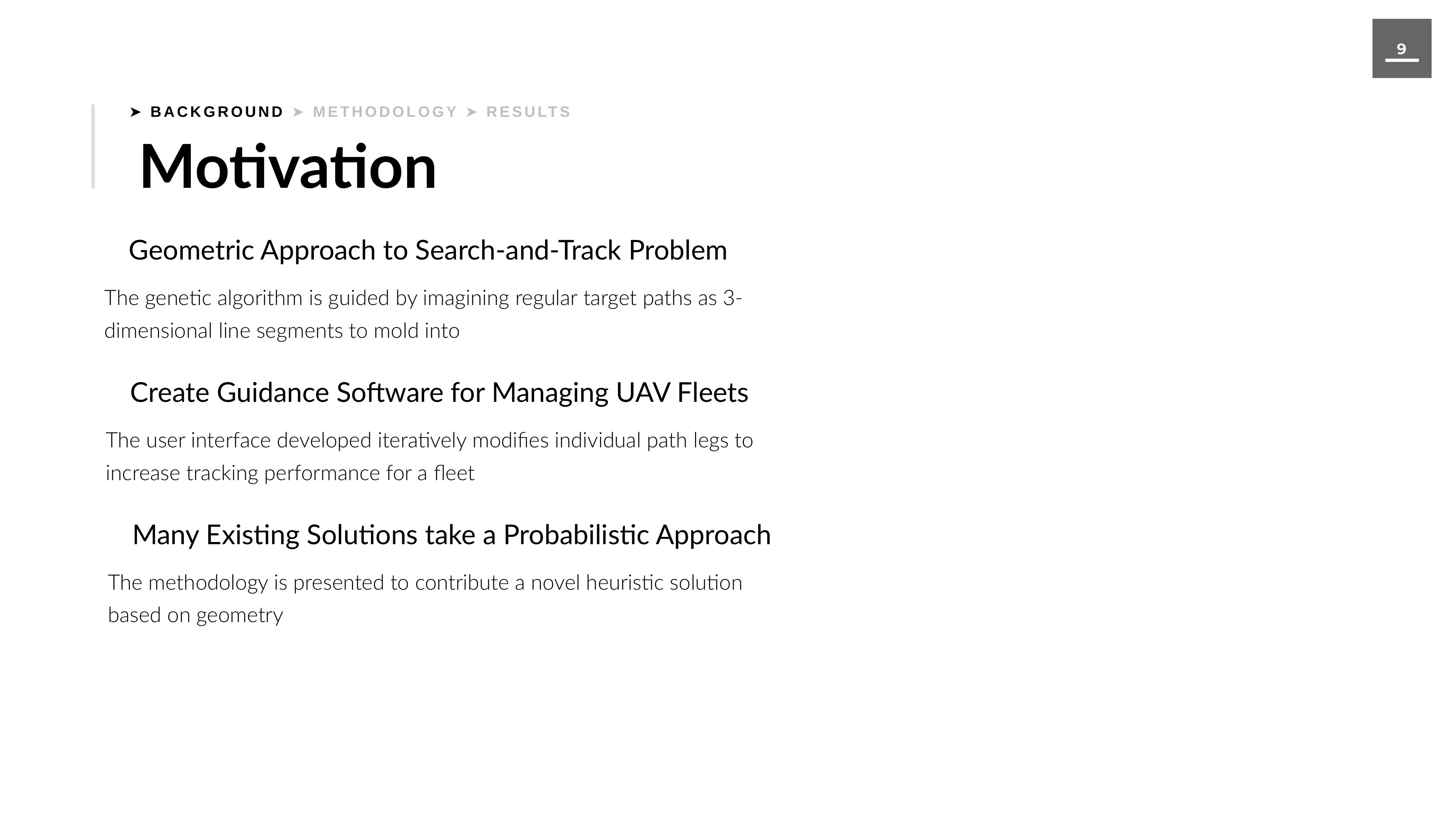

➤ BACKGROUND ➤ METHODOLOGY ➤ RESULTS
Motivation

Geometric Approach to Search-and-Track Problem
The genetic algorithm is guided by imagining regular target paths as 3-dimensional line segments to mold into
Create Guidance Software for Managing UAV Fleets
The user interface developed iteratively modifies individual path legs to increase tracking performance for a fleet
Many Existing Solutions take a Probabilistic Approach
The methodology is presented to contribute a novel heuristic solution based on geometry